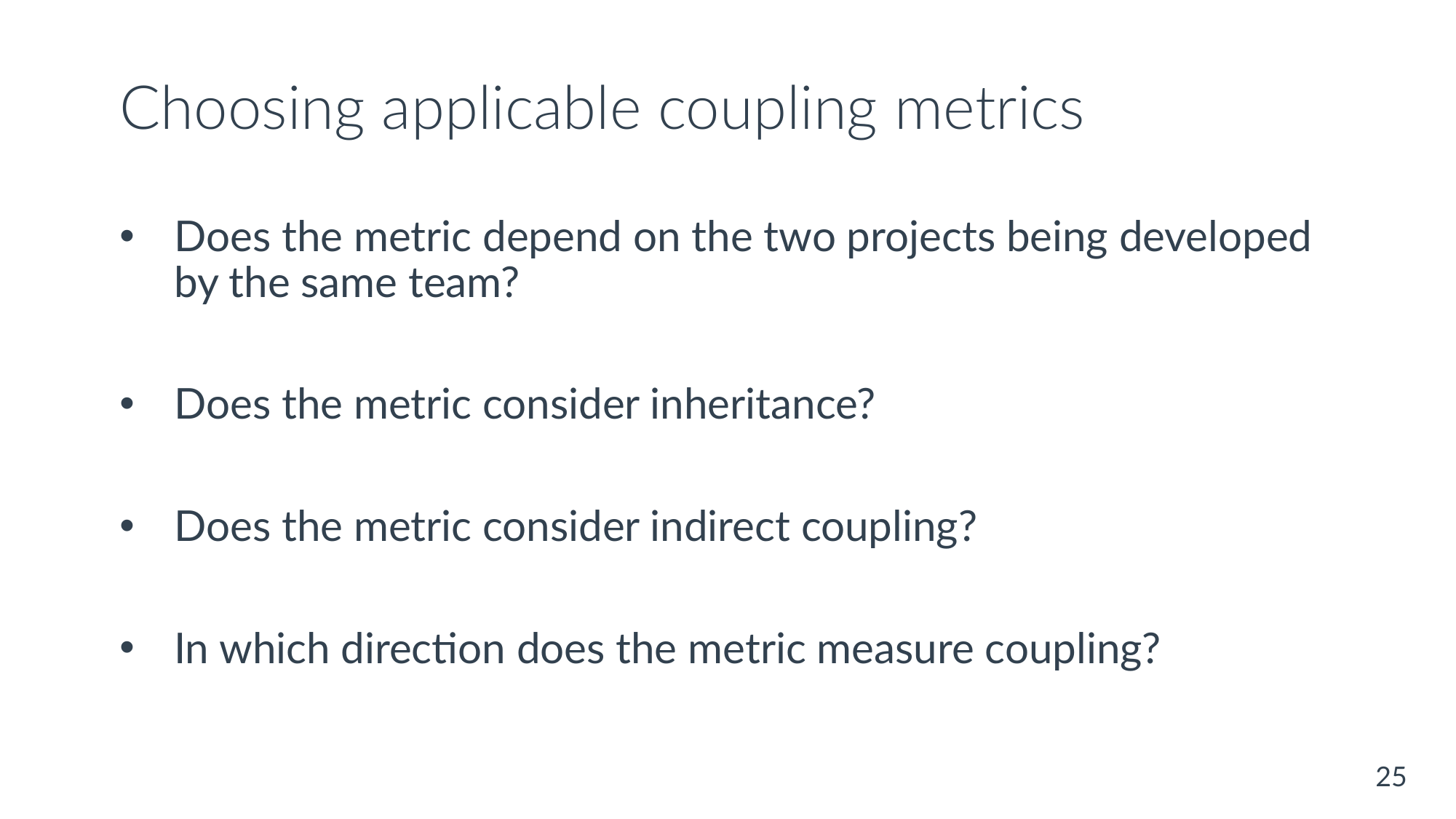

# Choosing applicable coupling metrics
Does the metric depend on the two projects being developed by the same team?

Does the metric consider inheritance?

Does the metric consider indirect coupling?

In which direction does the metric measure coupling?
25